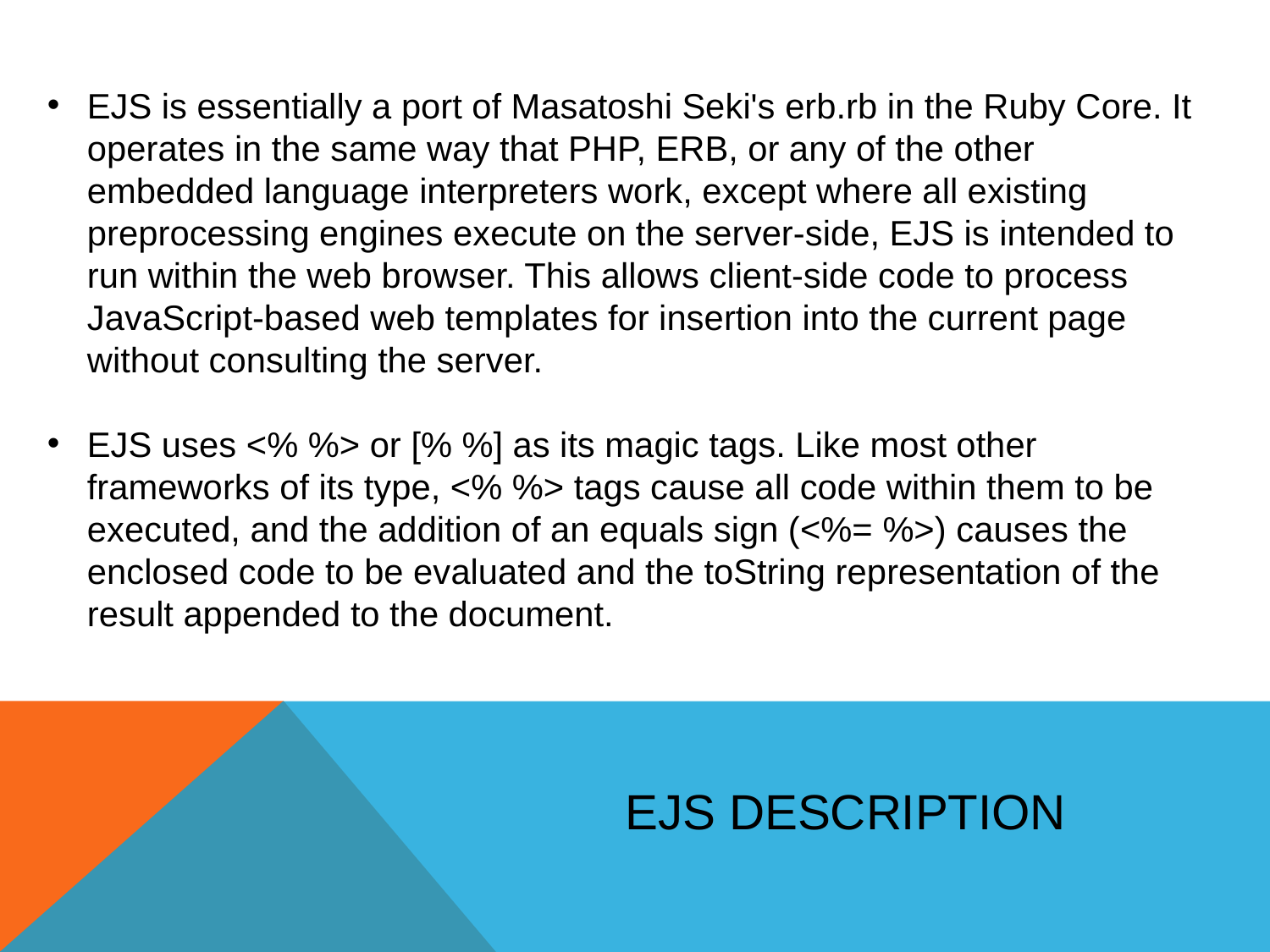

EJS is essentially a port of Masatoshi Seki's erb.rb in the Ruby Core. It operates in the same way that PHP, ERB, or any of the other embedded language interpreters work, except where all existing preprocessing engines execute on the server-side, EJS is intended to run within the web browser. This allows client-side code to process JavaScript-based web templates for insertion into the current page without consulting the server.

EJS uses <% %> or [% %] as its magic tags. Like most other frameworks of its type, <% %> tags cause all code within them to be executed, and the addition of an equals sign (<%= %>) causes the enclosed code to be evaluated and the toString representation of the result appended to the document.
# EJS Description